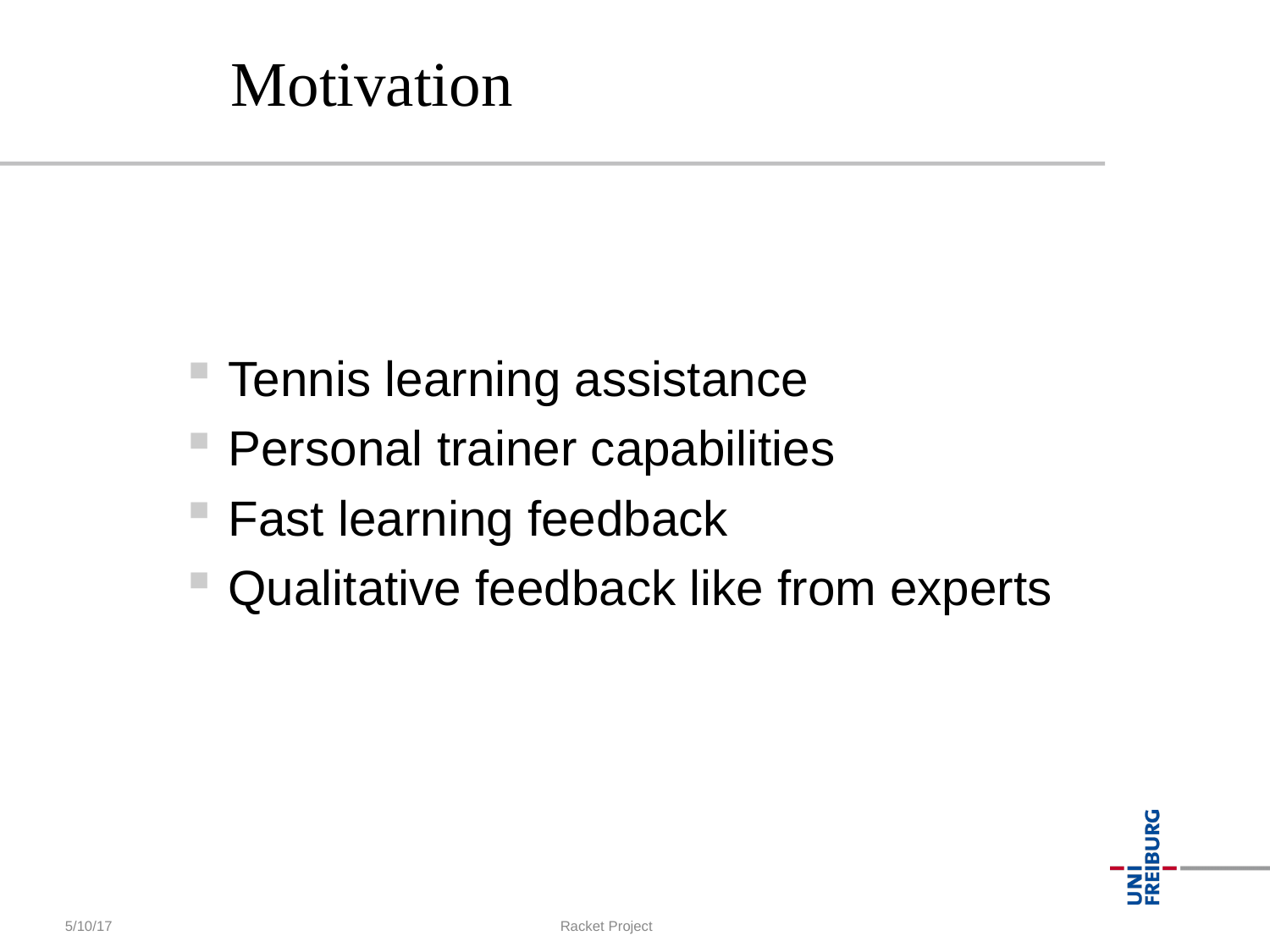

Motivation
Tennis learning assistance
Personal trainer capabilities
Fast learning feedback
Qualitative feedback like from experts
5/10/17
Racket Project
2